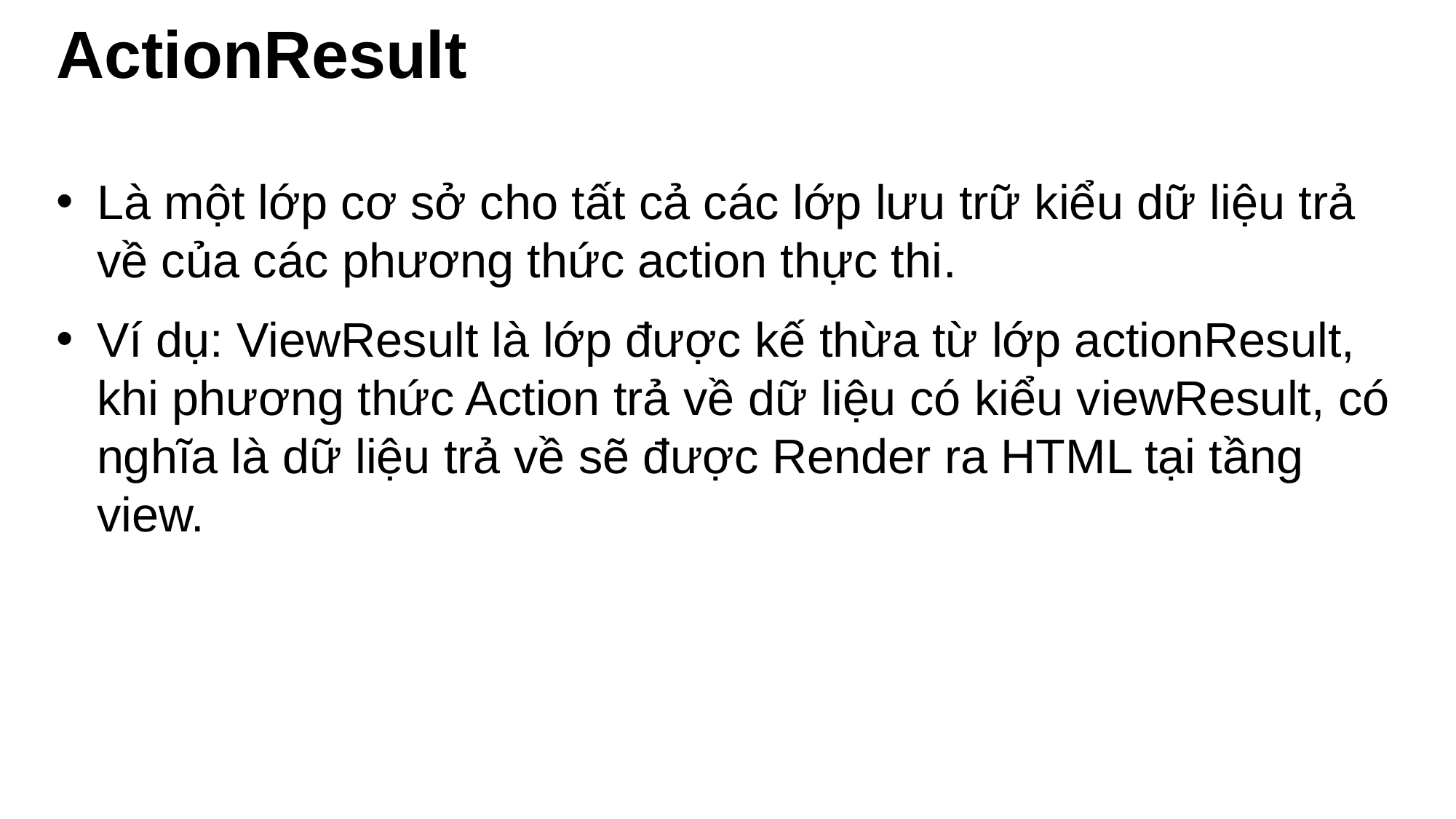

# ActionResult
Là một lớp cơ sở cho tất cả các lớp lưu trữ kiểu dữ liệu trả về của các phương thức action thực thi.
Ví dụ: ViewResult là lớp được kế thừa từ lớp actionResult, khi phương thức Action trả về dữ liệu có kiểu viewResult, có nghĩa là dữ liệu trả về sẽ được Render ra HTML tại tầng view.